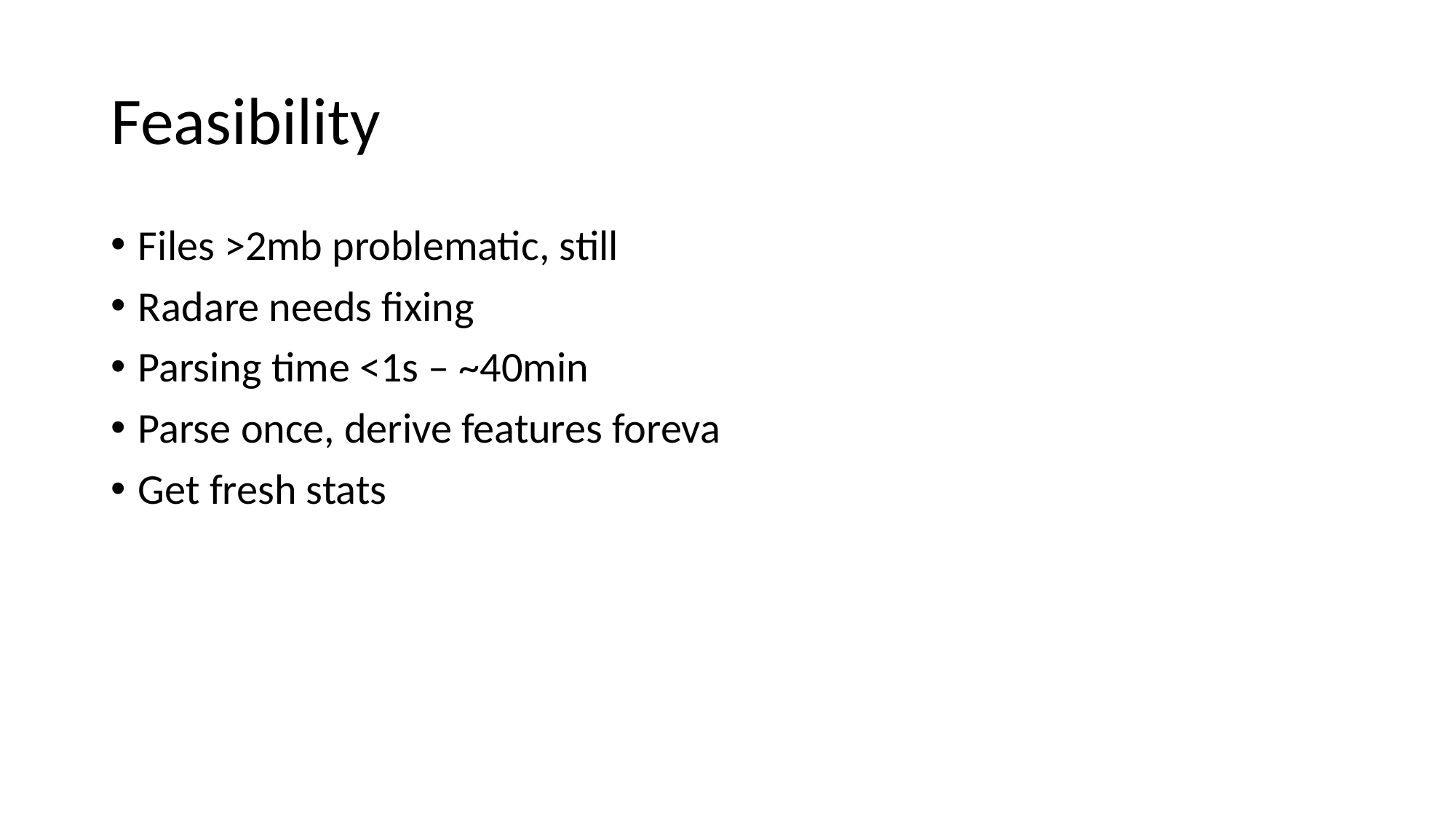

# Feasibility
Files >2mb problematic, still
Radare needs fixing
Parsing time <1s – ~40min
Parse once, derive features foreva
Get fresh stats